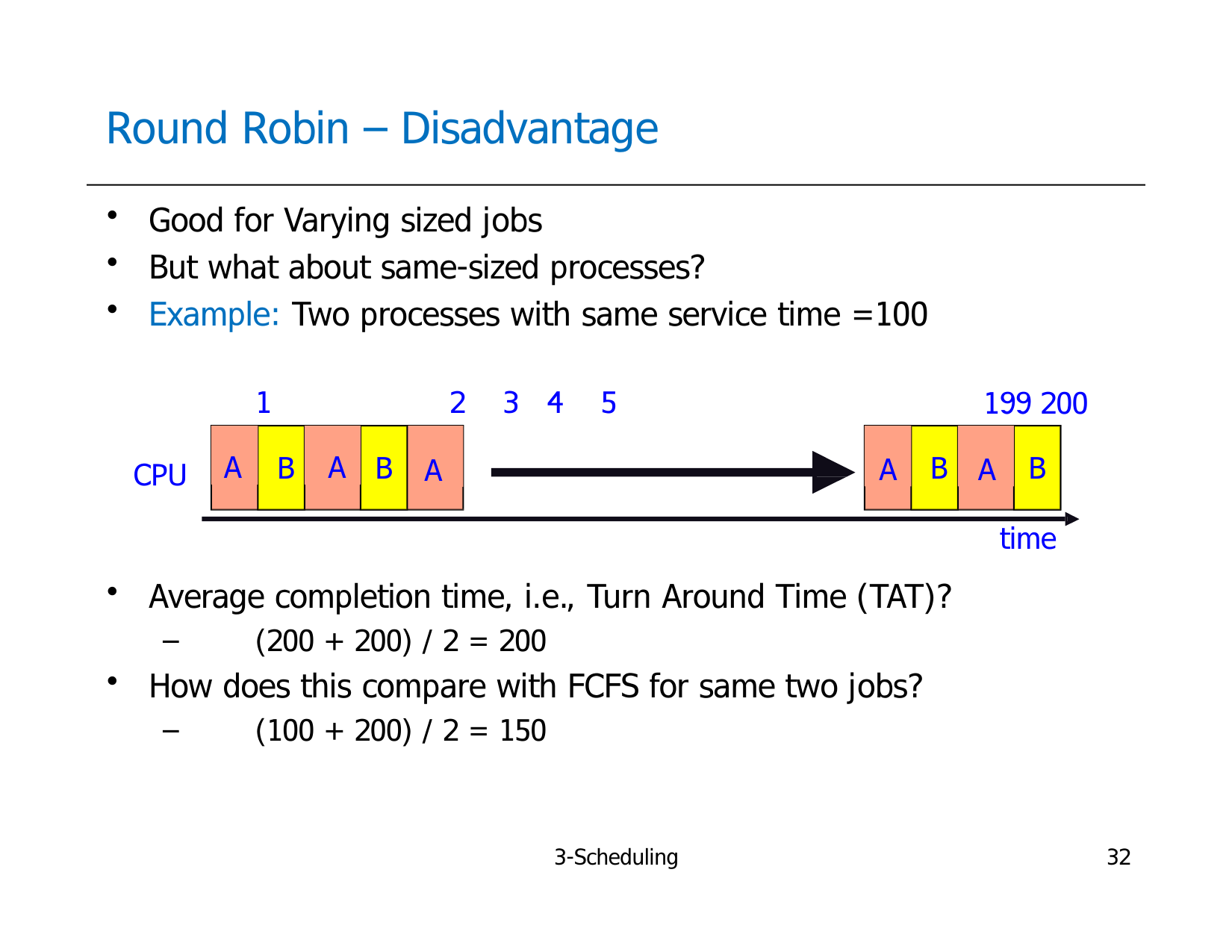

# Round Robin – Disadvantage
Good for Varying sized jobs
But what about same-sized processes?
Example: Two processes with same service time =100

1	2	3	4	5
199 200

A
B
A
B
A
A
B
A
B
CPU
time
Average completion time, i.e., Turn Around Time (TAT)?
–	(200 + 200) / 2 = 200
How does this compare with FCFS for same two jobs?
–	(100 + 200) / 2 = 150
3-Scheduling
32